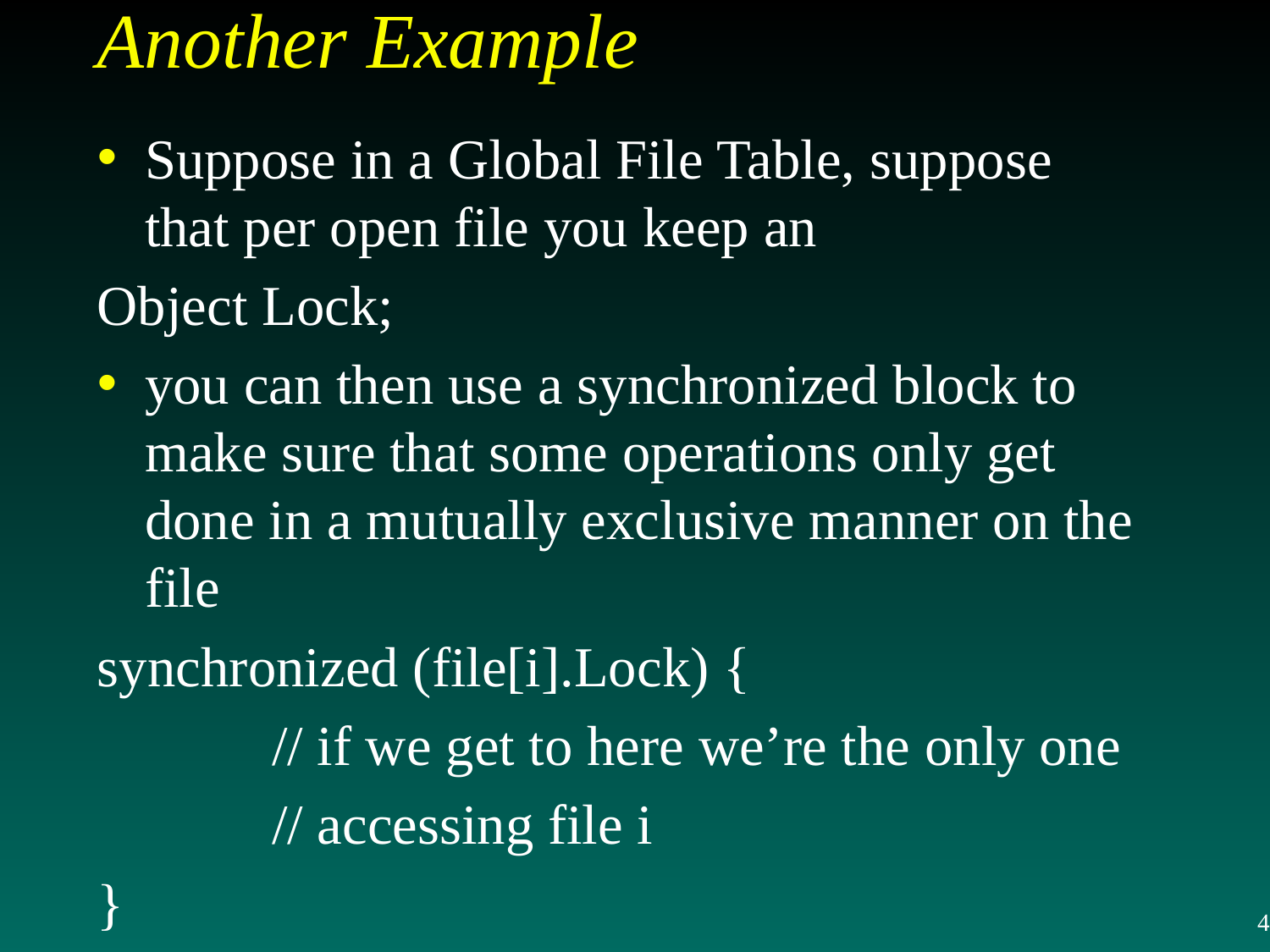

# Another Example
Suppose in a Global File Table, suppose that per open file you keep an
Object Lock;
you can then use a synchronized block to make sure that some operations only get done in a mutually exclusive manner on the file
synchronized (file[i].Lock) {
		// if we get to here we’re the only one
		// accessing file i
}